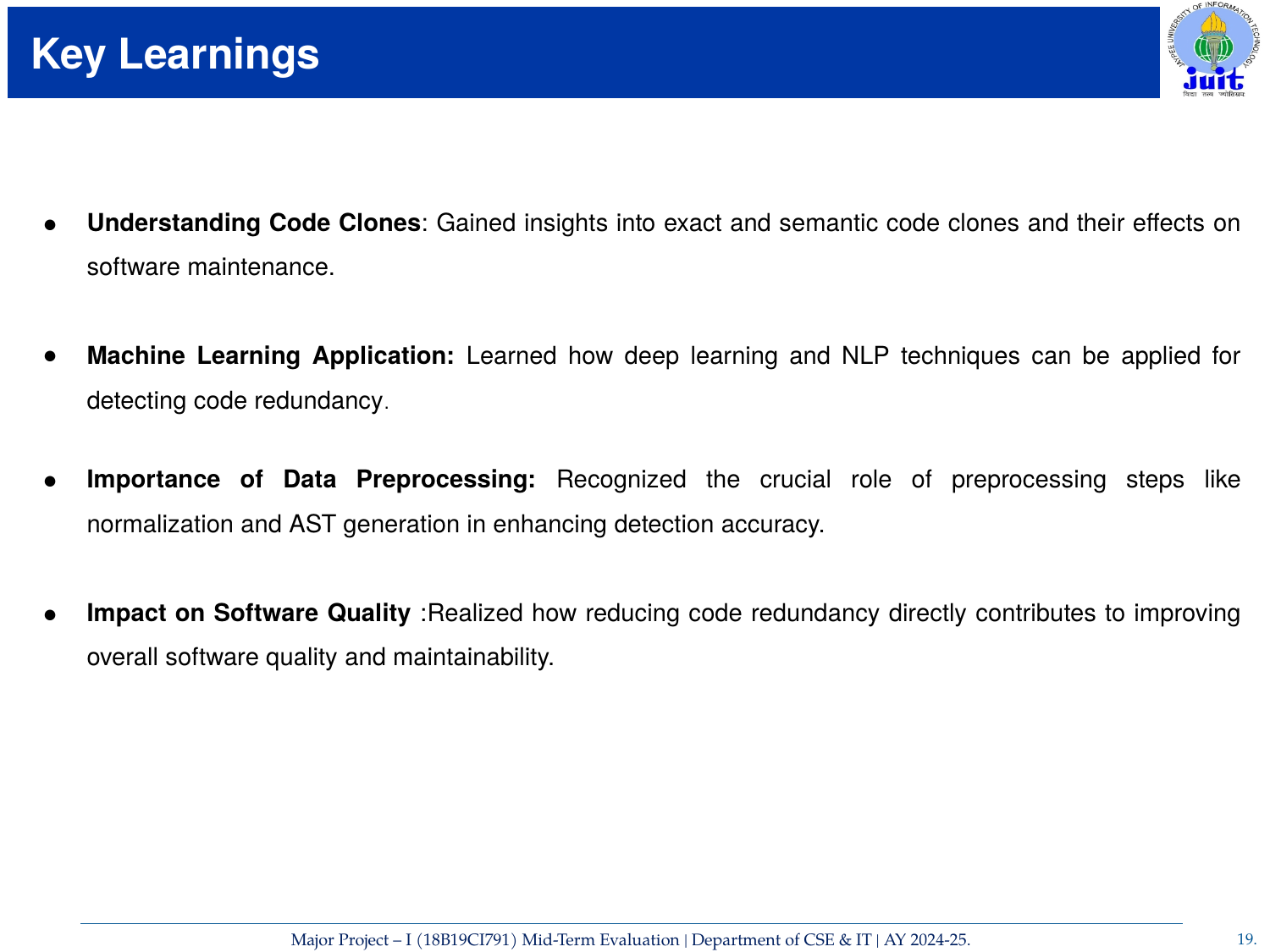

# Key Learnings

Understanding Code Clones: Gained insights into exact and semantic code clones and their effects on software maintenance.

Machine Learning Application: Learned how deep learning and NLP techniques can be applied for detecting code redundancy.

Importance of Data Preprocessing: Recognized the crucial role of preprocessing steps like normalization and AST generation in enhancing detection accuracy.

Impact on Software Quality :Realized how reducing code redundancy directly contributes to improving overall software quality and maintainability.